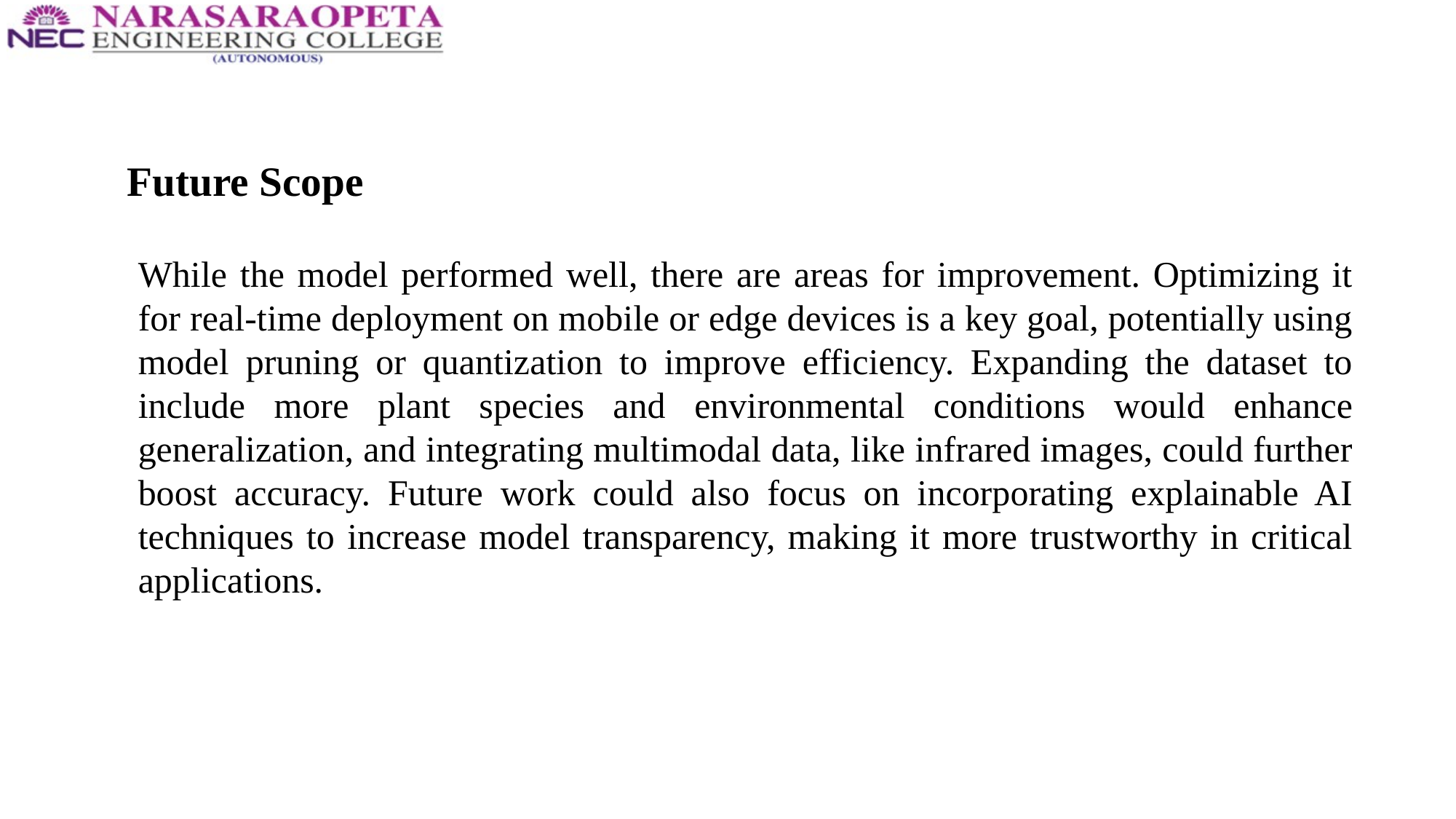

Future Scope
While the model performed well, there are areas for improvement. Optimizing it for real-time deployment on mobile or edge devices is a key goal, potentially using model pruning or quantization to improve efficiency. Expanding the dataset to include more plant species and environmental conditions would enhance generalization, and integrating multimodal data, like infrared images, could further boost accuracy. Future work could also focus on incorporating explainable AI techniques to increase model transparency, making it more trustworthy in critical applications.